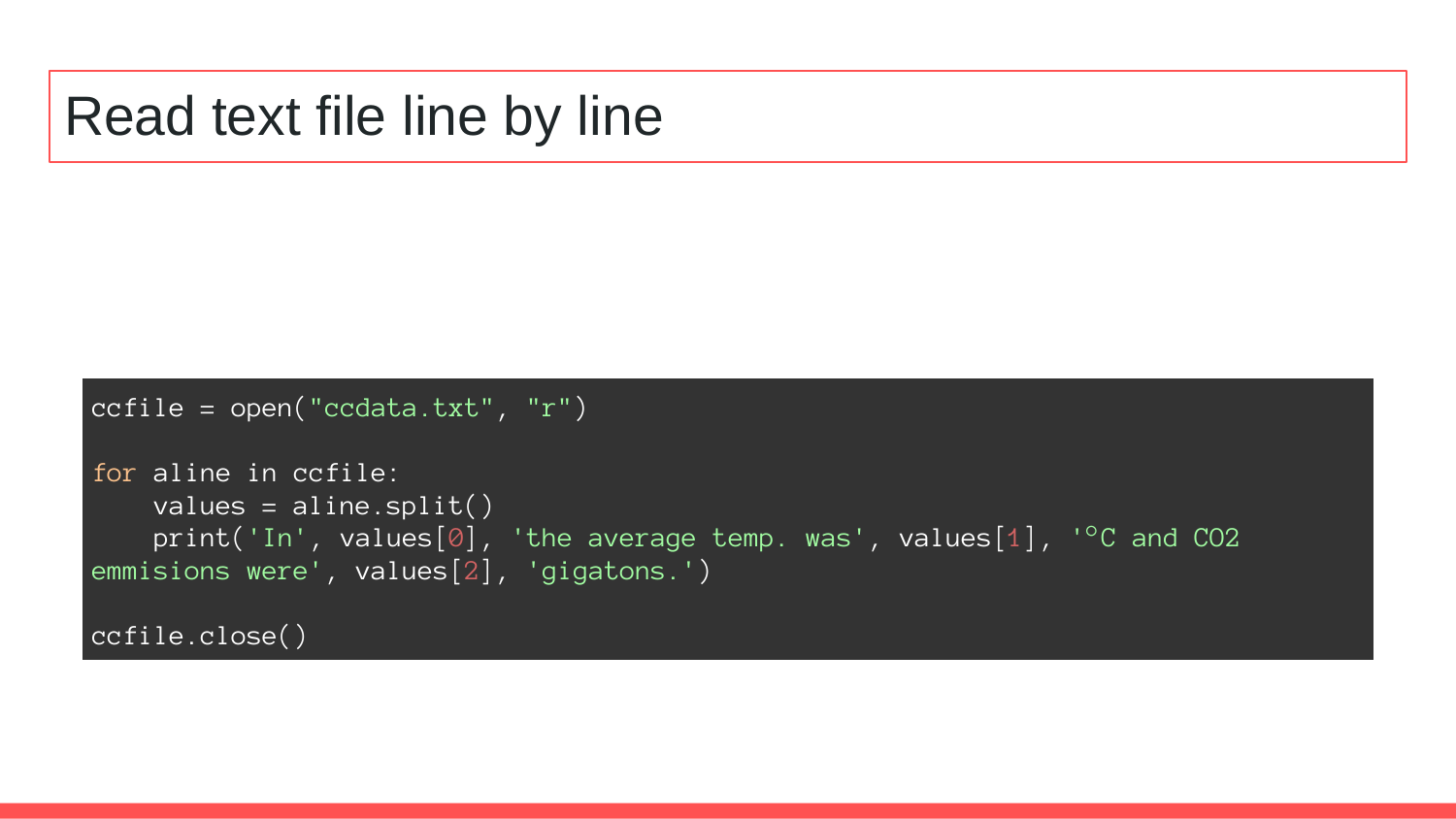

# Read text file line by line
| ccfile = open("ccdata.txt", "r") for aline in ccfile: values = aline.split() print('In', values[0], 'the average temp. was', values[1], '°C and CO2 emmisions were', values[2], 'gigatons.') ccfile.close() |
| --- |